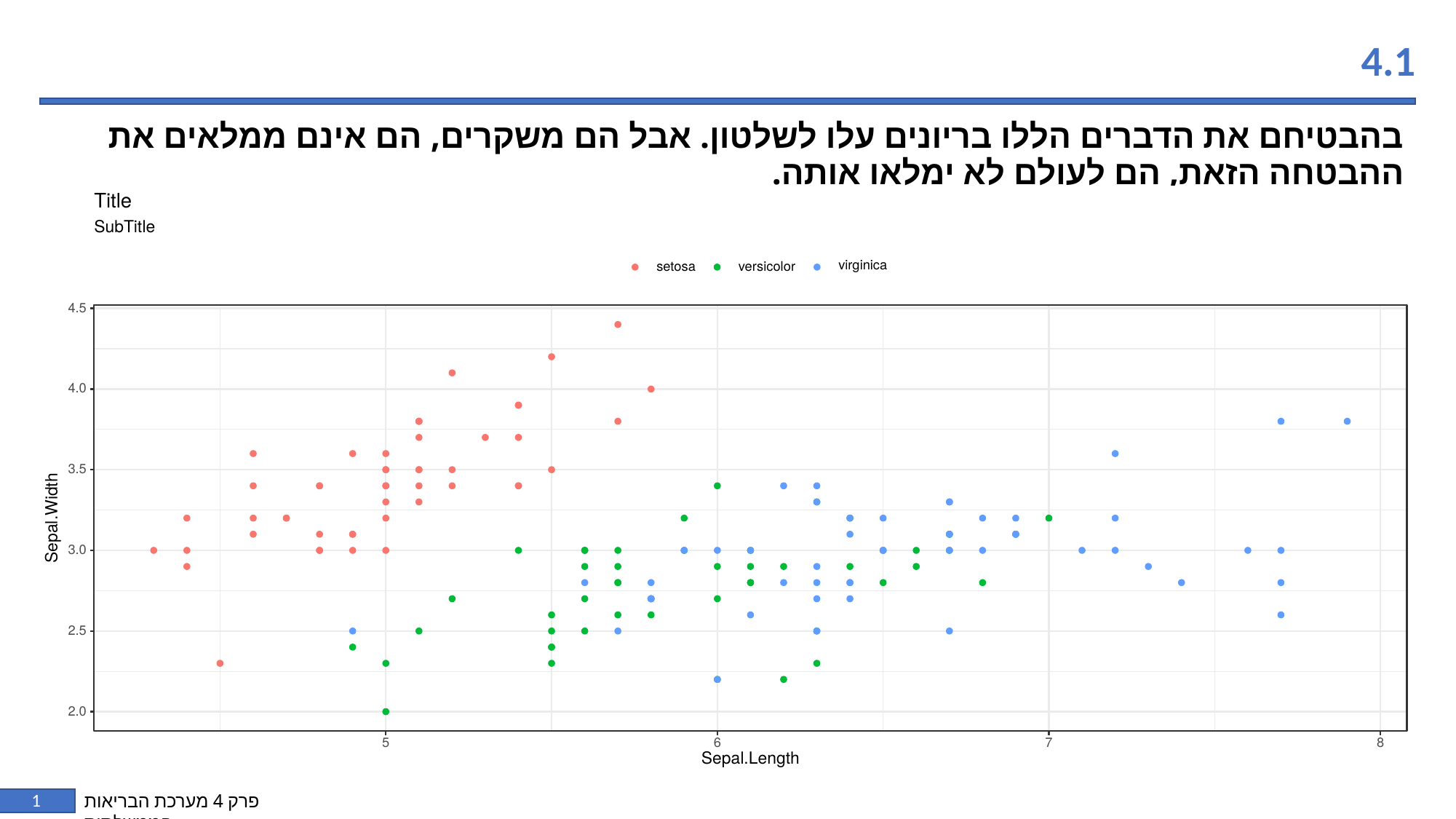

4.1
בהבטיחם את הדברים הללו בריונים עלו לשלטון. אבל הם משקרים, הם אינם ממלאים את ההבטחה הזאת, הם לעולם לא ימלאו אותה.

Title
SubTitle

virginica
versicolor
setosa

4.5

4.0

3.5

Sepal.Width

3.0

2.5

2.0

8
6
5
7
Sepal.Length
1